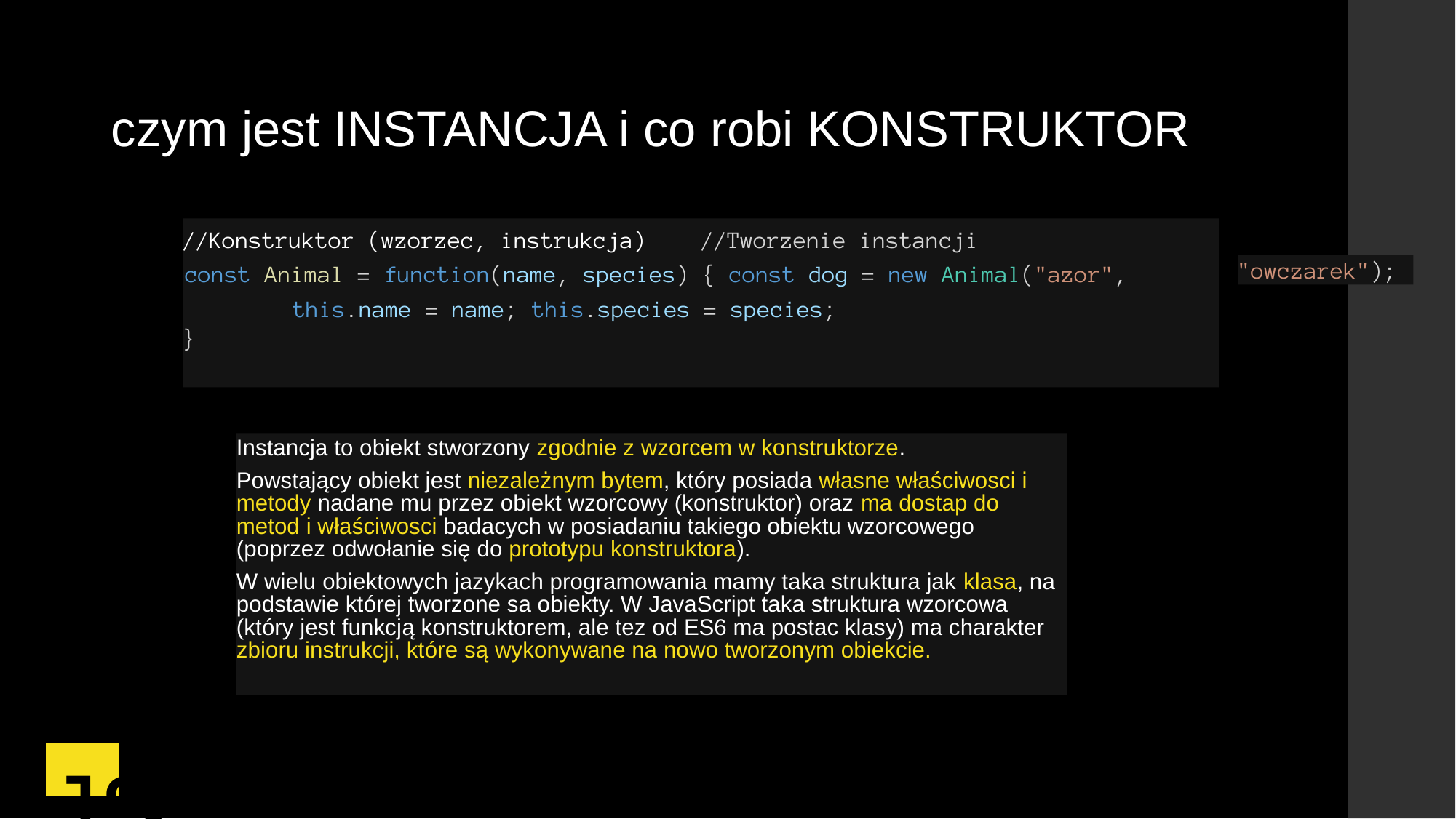

czym jest INSTANCJA i co robi KONSTRUKTOR
//Konstruktor (wzorzec, instrukcja)    //Tworzenie instancji
const Animal = function(name, species) { const dog = new Animal("azor", this.name = name; this.species = species;
}
"owczarek");
Instancja to obiekt stworzony zgodnie z wzorcem w konstruktorze.
Powstający obiekt jest niezależnym bytem, który posiada własne właściwosci i metody nadane mu przez obiekt wzorcowy (konstruktor) oraz ma dostap do metod i właściwosci badacych w posiadaniu takiego obiektu wzorcowego (poprzez odwołanie się do prototypu konstruktora).
W wielu obiektowych jazykach programowania mamy taka struktura jak klasa, na podstawie której tworzone sa obiekty. W JavaScript taka struktura wzorcowa (który jest funkcją konstruktorem, ale tez od ES6 ma postac klasy) ma charakter zbioru instrukcji, które są wykonywane na nowo tworzonym obiekcie.
JS